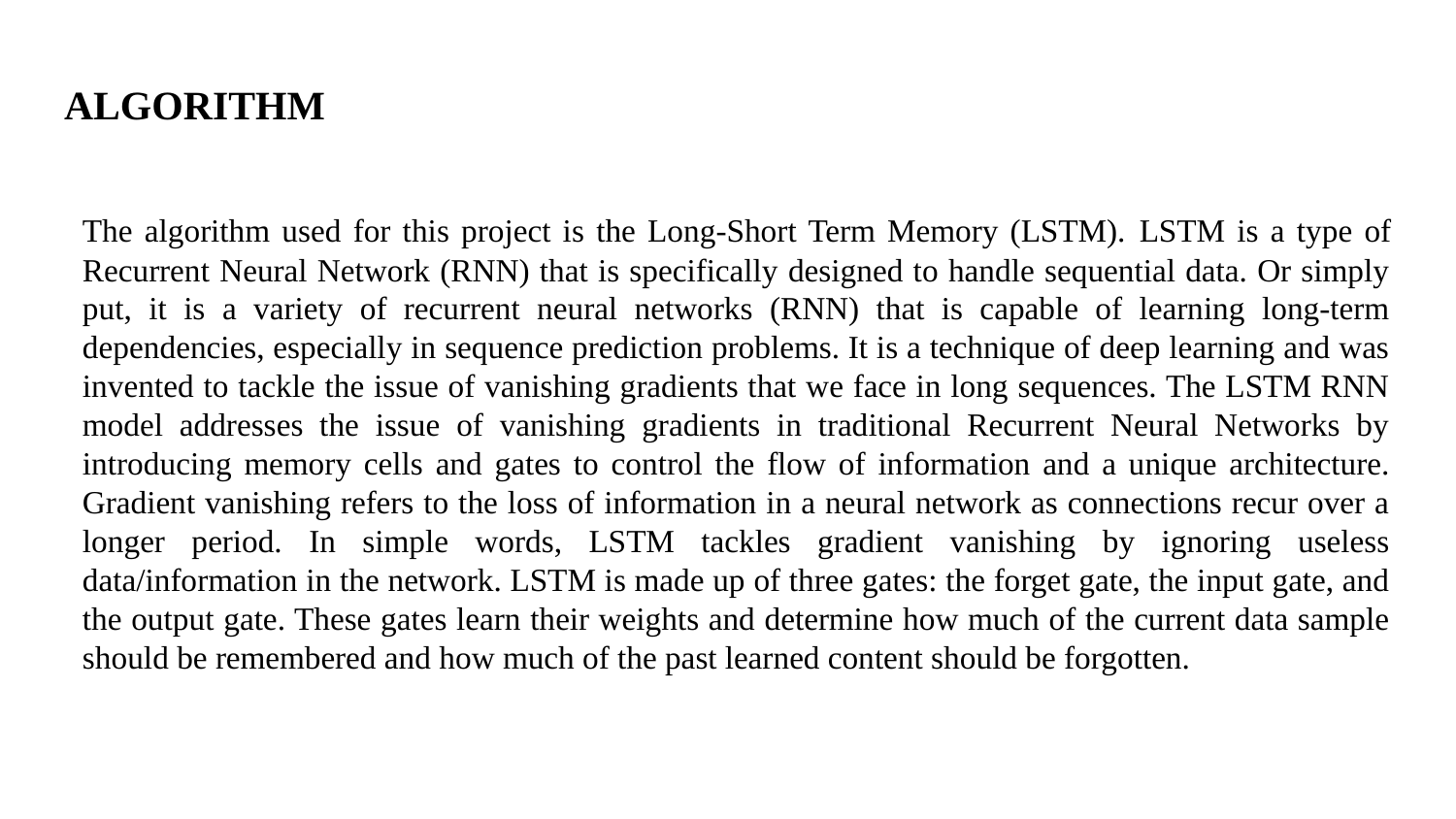

# ALGORITHM
The algorithm used for this project is the Long-Short Term Memory (LSTM). LSTM is a type of Recurrent Neural Network (RNN) that is specifically designed to handle sequential data. Or simply put, it is a variety of recurrent neural networks (RNN) that is capable of learning long-term dependencies, especially in sequence prediction problems. It is a technique of deep learning and was invented to tackle the issue of vanishing gradients that we face in long sequences. The LSTM RNN model addresses the issue of vanishing gradients in traditional Recurrent Neural Networks by introducing memory cells and gates to control the flow of information and a unique architecture. Gradient vanishing refers to the loss of information in a neural network as connections recur over a longer period. In simple words, LSTM tackles gradient vanishing by ignoring useless data/information in the network. LSTM is made up of three gates: the forget gate, the input gate, and the output gate. These gates learn their weights and determine how much of the current data sample should be remembered and how much of the past learned content should be forgotten.